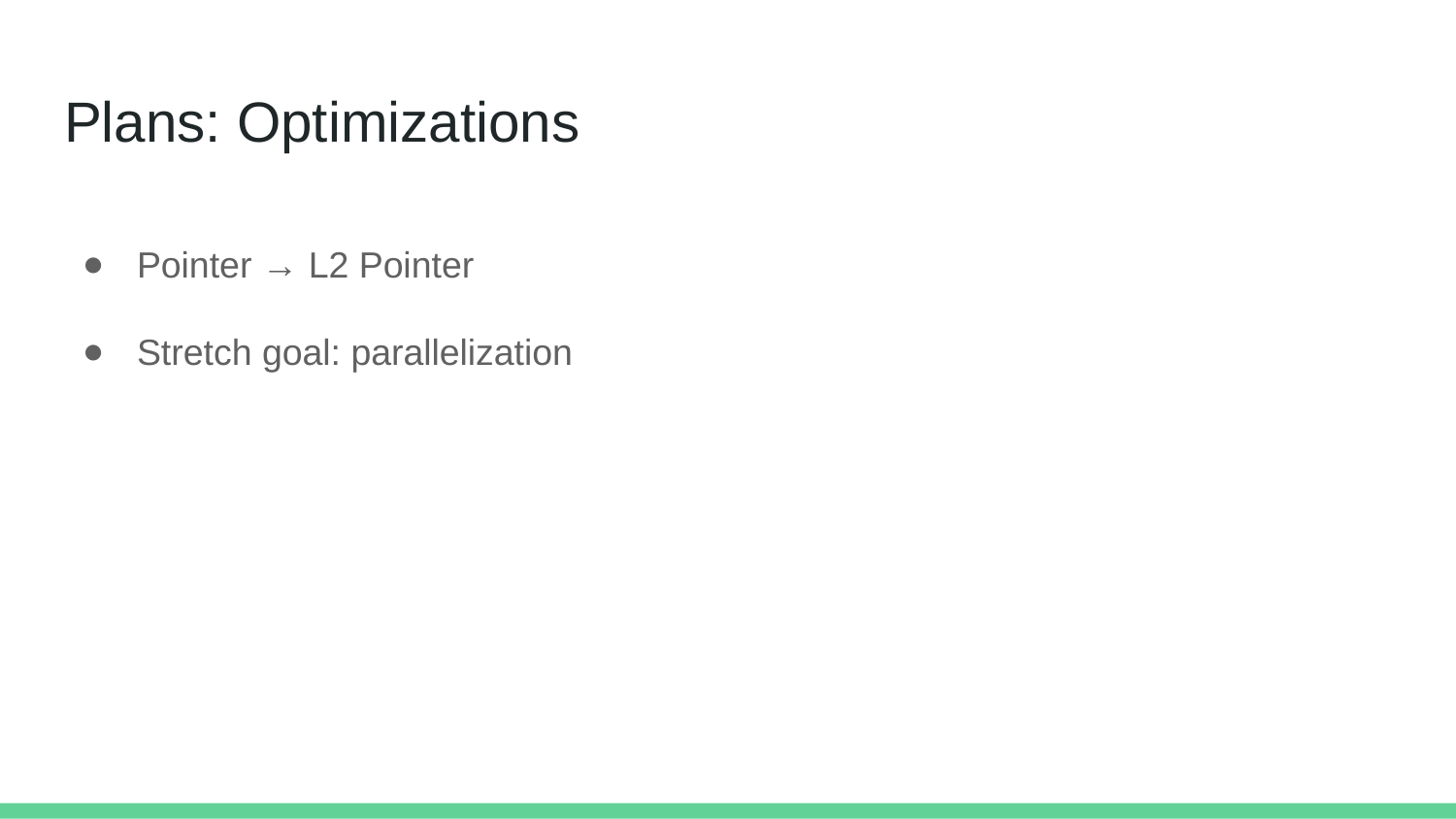

# Plans: Optimizations
Pointer → L2 Pointer
Stretch goal: parallelization